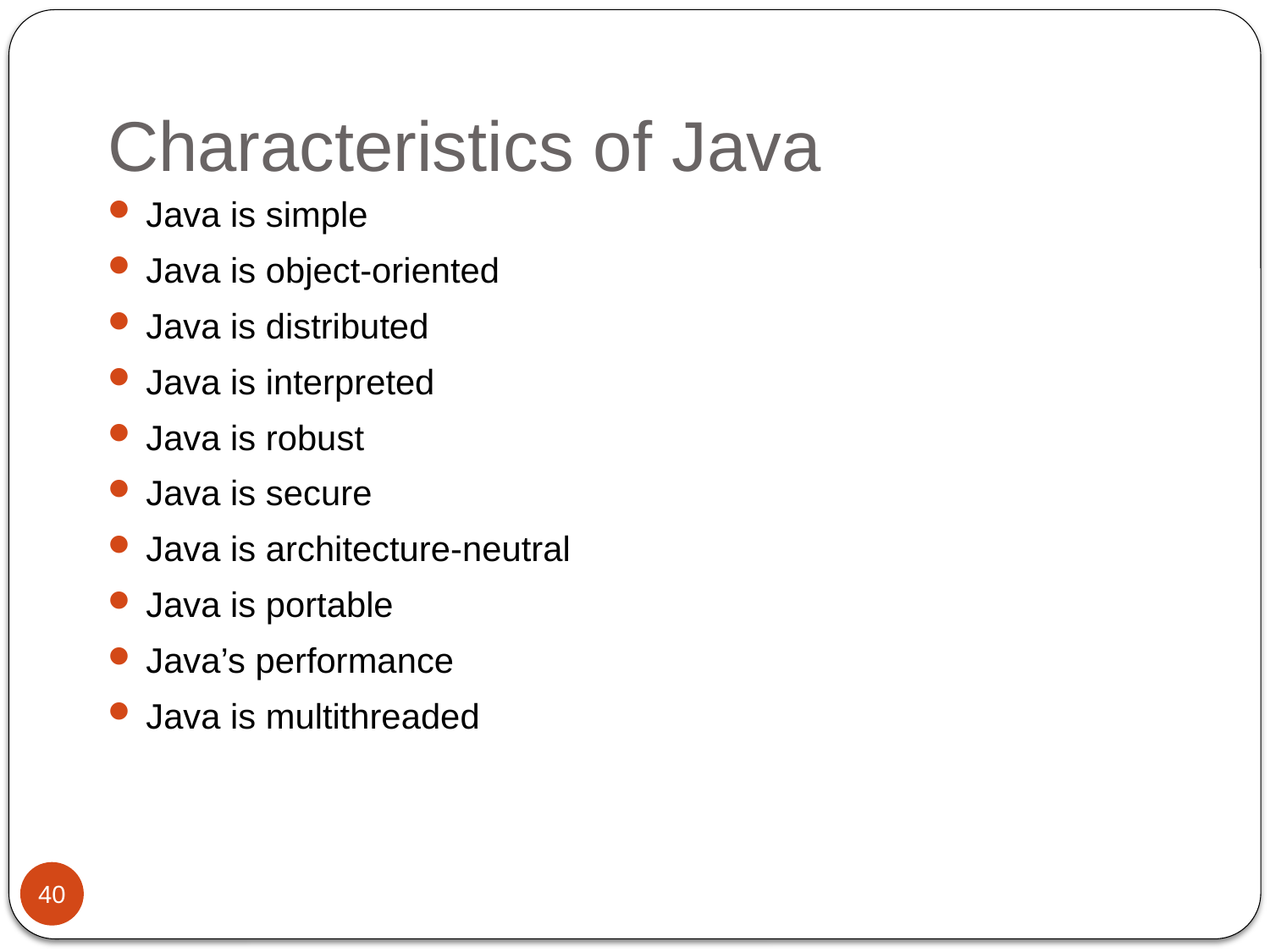

# Characteristics of Java
Java is simple
Java is object-oriented
Java is distributed
Java is interpreted
Java is robust
Java is secure
Java is architecture-neutral
Java is portable
Java’s performance
Java is multithreaded

40